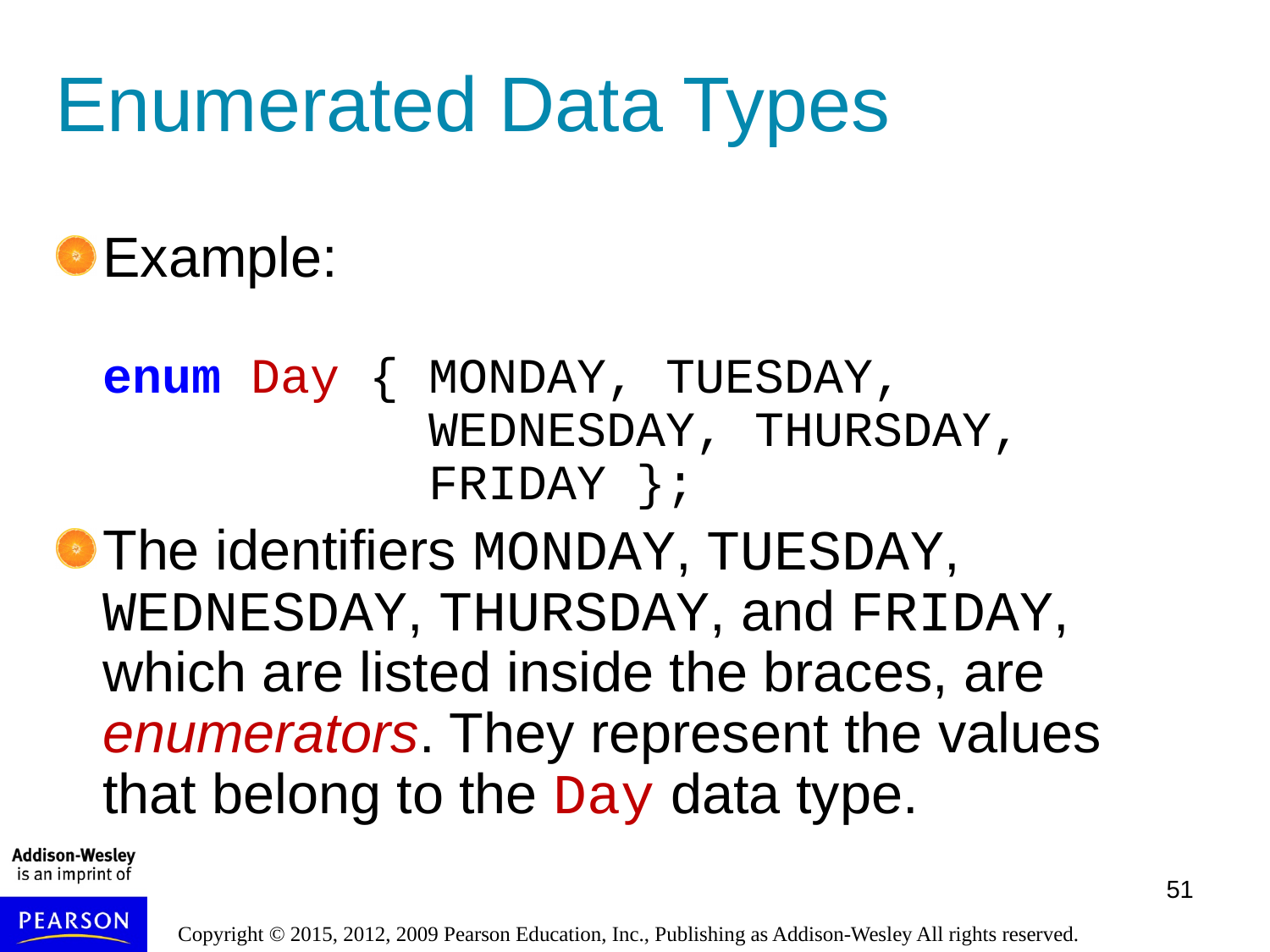

# Enumerated Data Types
Example:
enum Day { MONDAY, TUESDAY,
           WEDNESDAY, THURSDAY,
           FRIDAY };
The identifiers MONDAY, TUESDAY, WEDNESDAY, THURSDAY, and FRIDAY, which are listed inside the braces, are enumerators. They represent the values that belong to the Day data type.
51